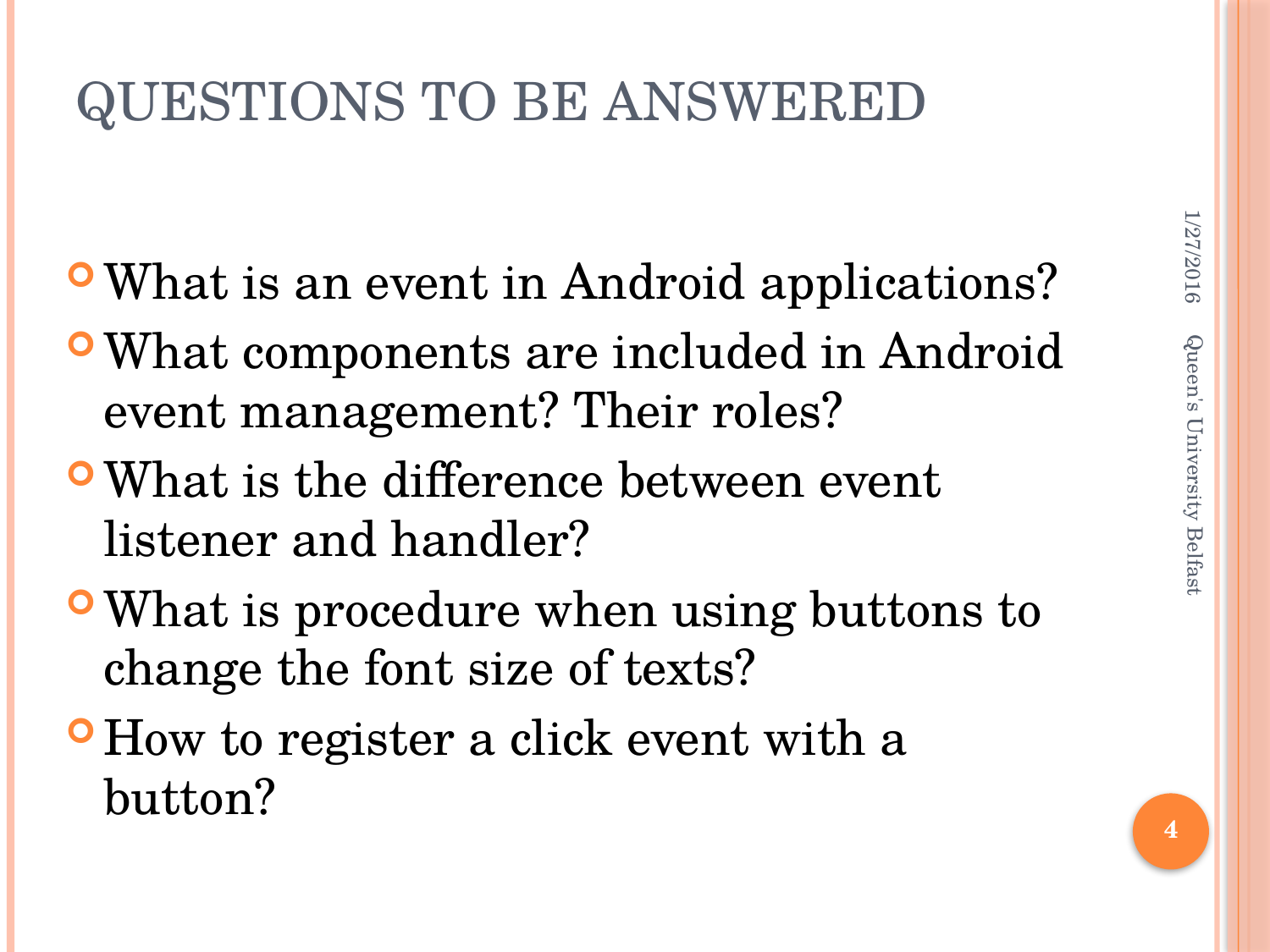

# Questions to be answered
1/27/2016
What is an event in Android applications?
What components are included in Android event management? Their roles?
What is the difference between event listener and handler?
What is procedure when using buttons to change the font size of texts?
How to register a click event with a button?

Queen's University Belfast
4